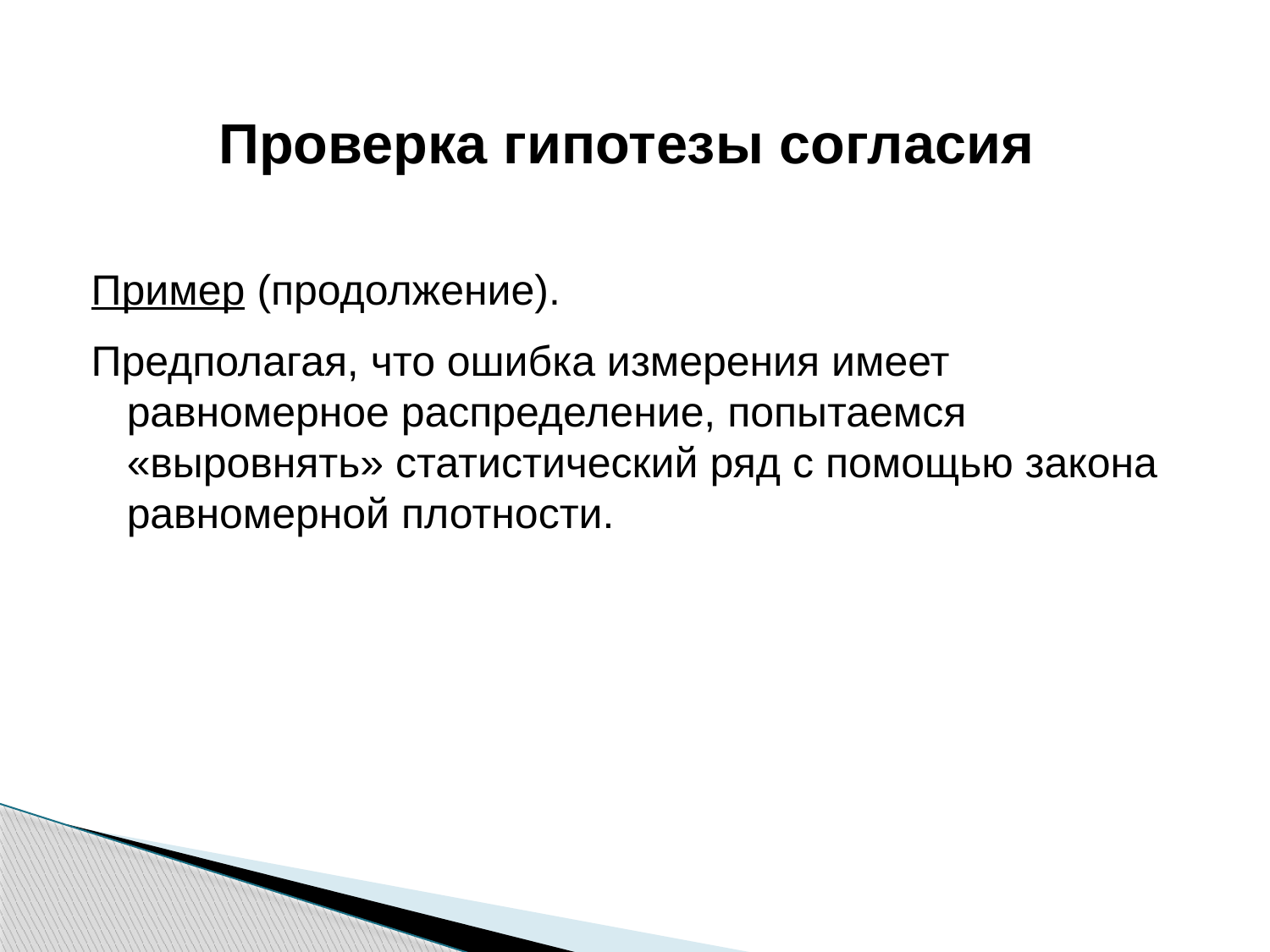

# Проверка гипотезы согласия
Пример (продолжение).
Предполагая, что ошибка измерения имеет равномерное распределение, попытаемся «выровнять» статистический ряд с помощью закона равномерной плотности.